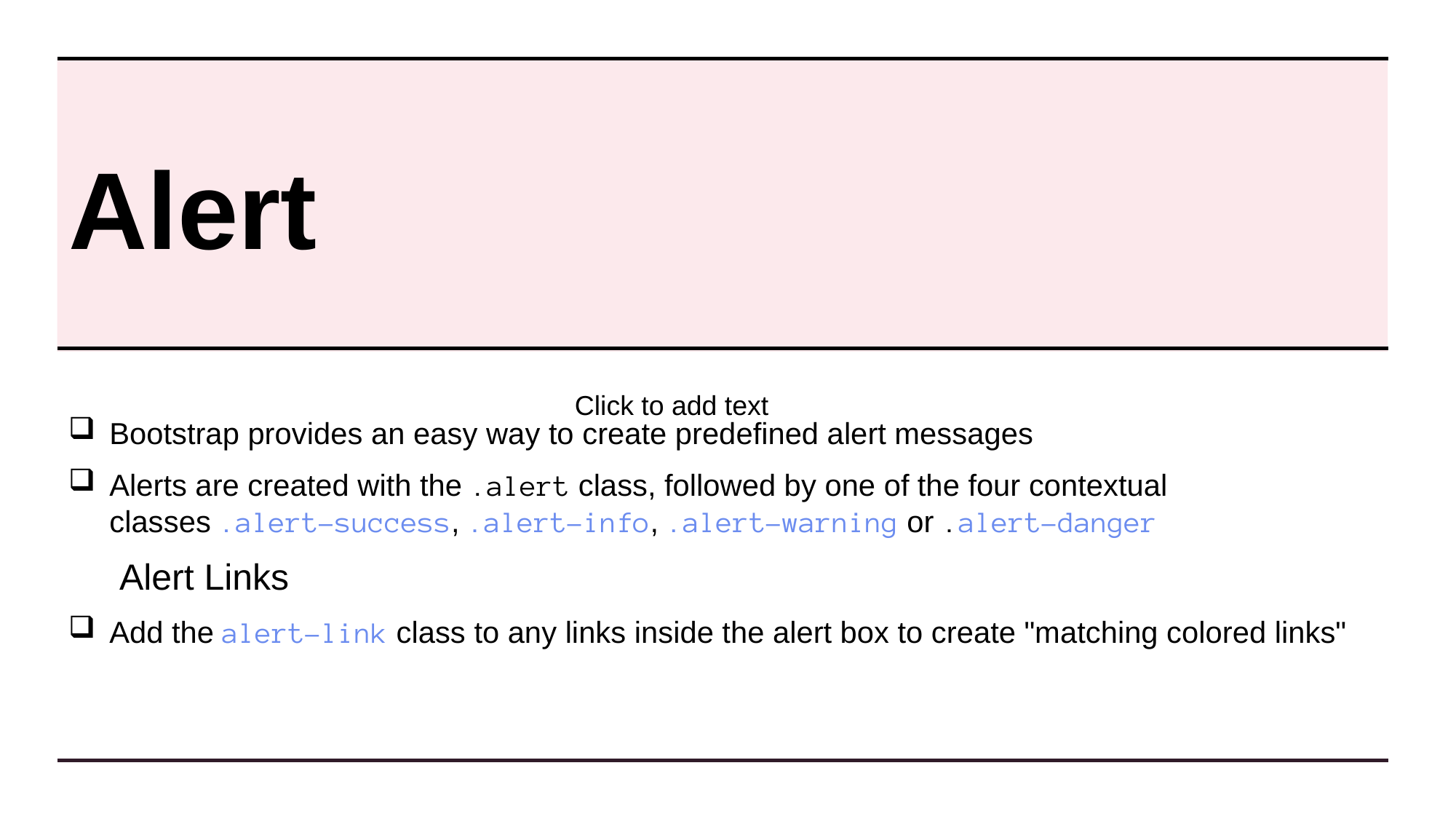

# Alert
Click to add text
Bootstrap provides an easy way to create predefined alert messages
Alerts are created with the .alert class, followed by one of the four contextual classes .alert-success, .alert-info, .alert-warning or .alert-danger
     Alert Links
Add the alert-link class to any links inside the alert box to create "matching colored links"